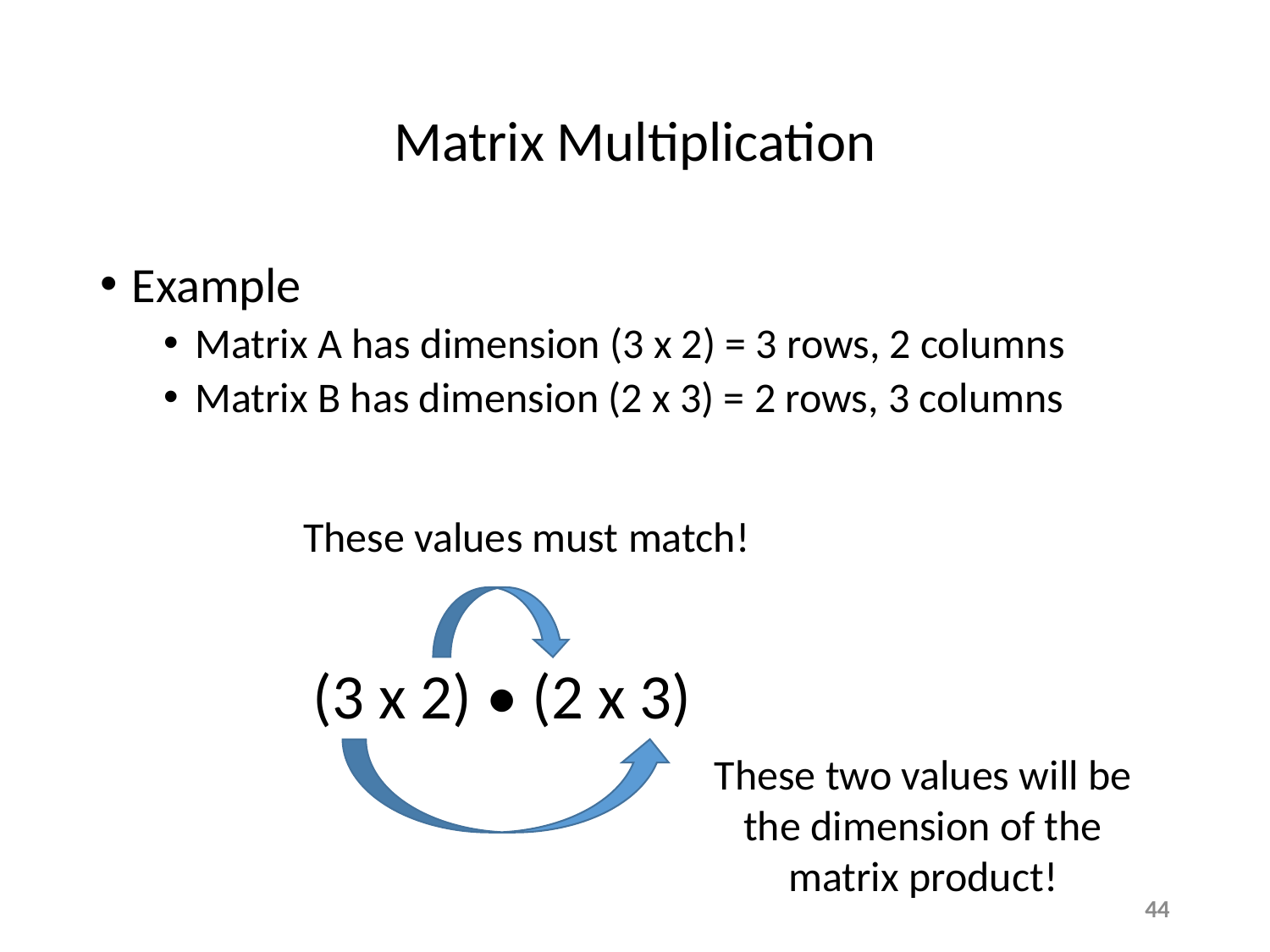

# Matrix Multiplication
Example
Matrix A has dimension (3 x 2) = 3 rows, 2 columns
Matrix B has dimension (2 x 3) = 2 rows, 3 columns
These values must match!

(3 x 2) • (2 x 3)

These two values will be the dimension of the matrix product!
44